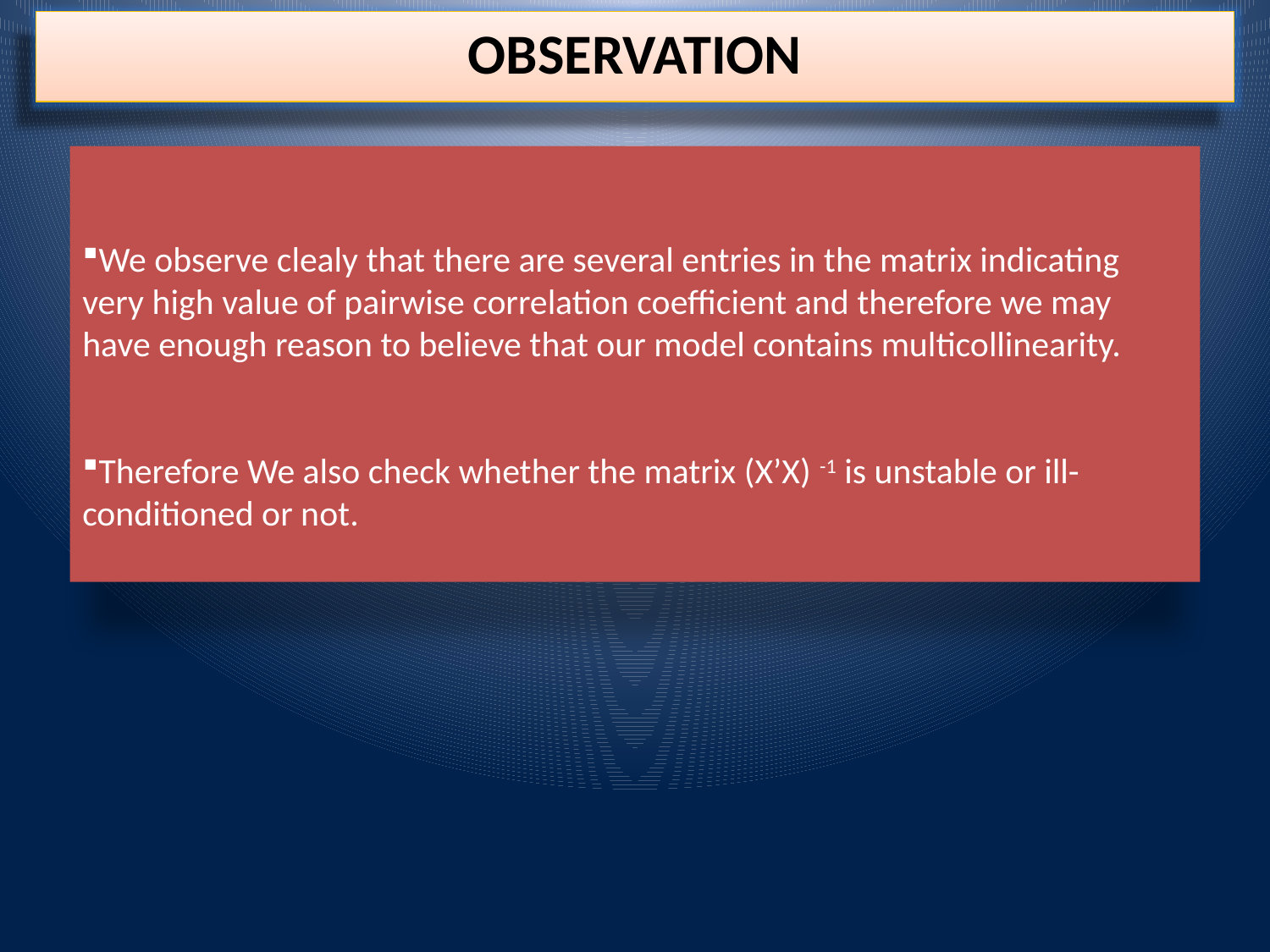

OBSERVATION

We observe clealy that there are several entries in the matrix indicating very high value of pairwise correlation coefficient and therefore we may have enough reason to believe that our model contains multicollinearity.

Therefore We also check whether the matrix (X’X) -1 is unstable or ill-conditioned or not.